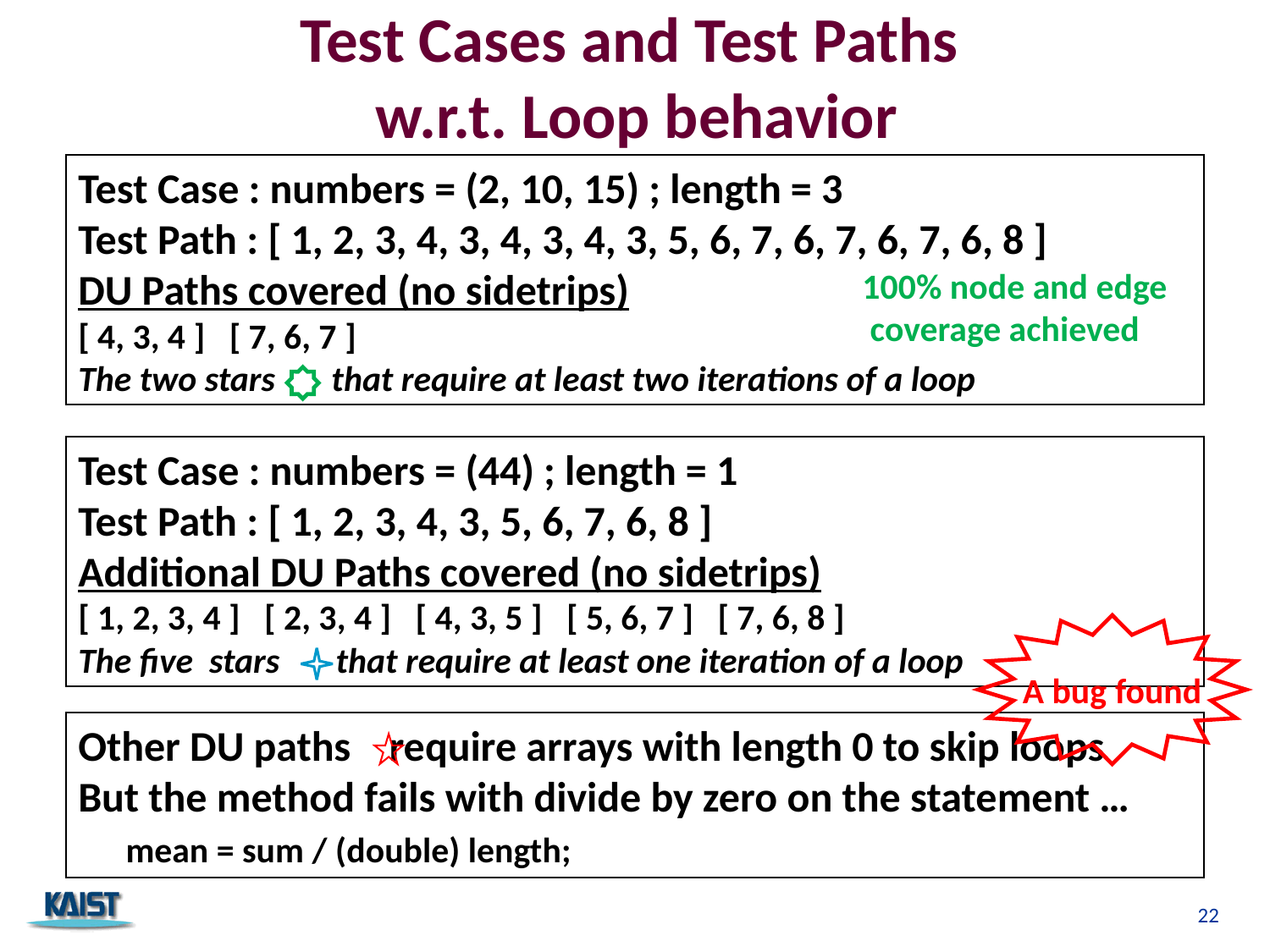

# Test Cases and Test Paths w.r.t. Loop behavior
Test Case : numbers = (2, 10, 15) ; length = 3
Test Path : [ 1, 2, 3, 4, 3, 4, 3, 4, 3, 5, 6, 7, 6, 7, 6, 7, 6, 8 ]
DU Paths covered (no sidetrips)
[ 4, 3, 4 ]   [ 7, 6, 7 ]
The two stars       that require at least two iterations of a loop

100% node and edge
 coverage achieved
Test Case : numbers = (44) ; length = 1
Test Path : [ 1, 2, 3, 4, 3, 5, 6, 7, 6, 8 ]
Additional DU Paths covered (no sidetrips)
[ 1, 2, 3, 4 ]   [ 2, 3, 4 ]   [ 4, 3, 5 ]   [ 5, 6, 7 ]   [ 7, 6, 8 ]
The five  stars       that require at least one iteration of a loop

A bug found
Other DU paths    require arrays with length 0 to skip loops
But the method fails with divide by zero on the statement …
     mean = sum / (double) length;

22